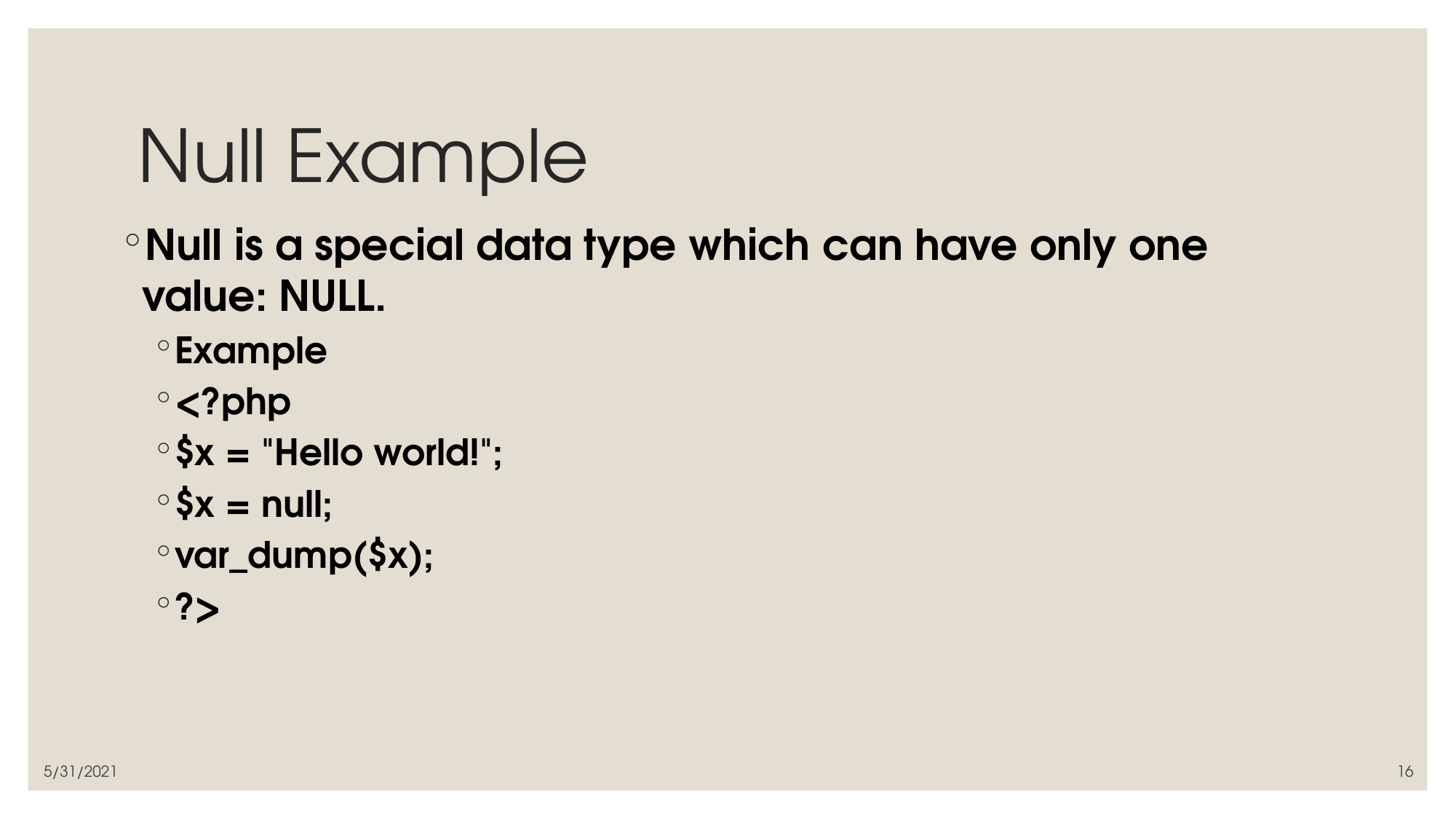

# Null Example
Null is a special data type which can have only one value: NULL.
Example
<?php
$x = "Hello world!";
$x = null;
var_dump($x);
?>
5/31/2021
16